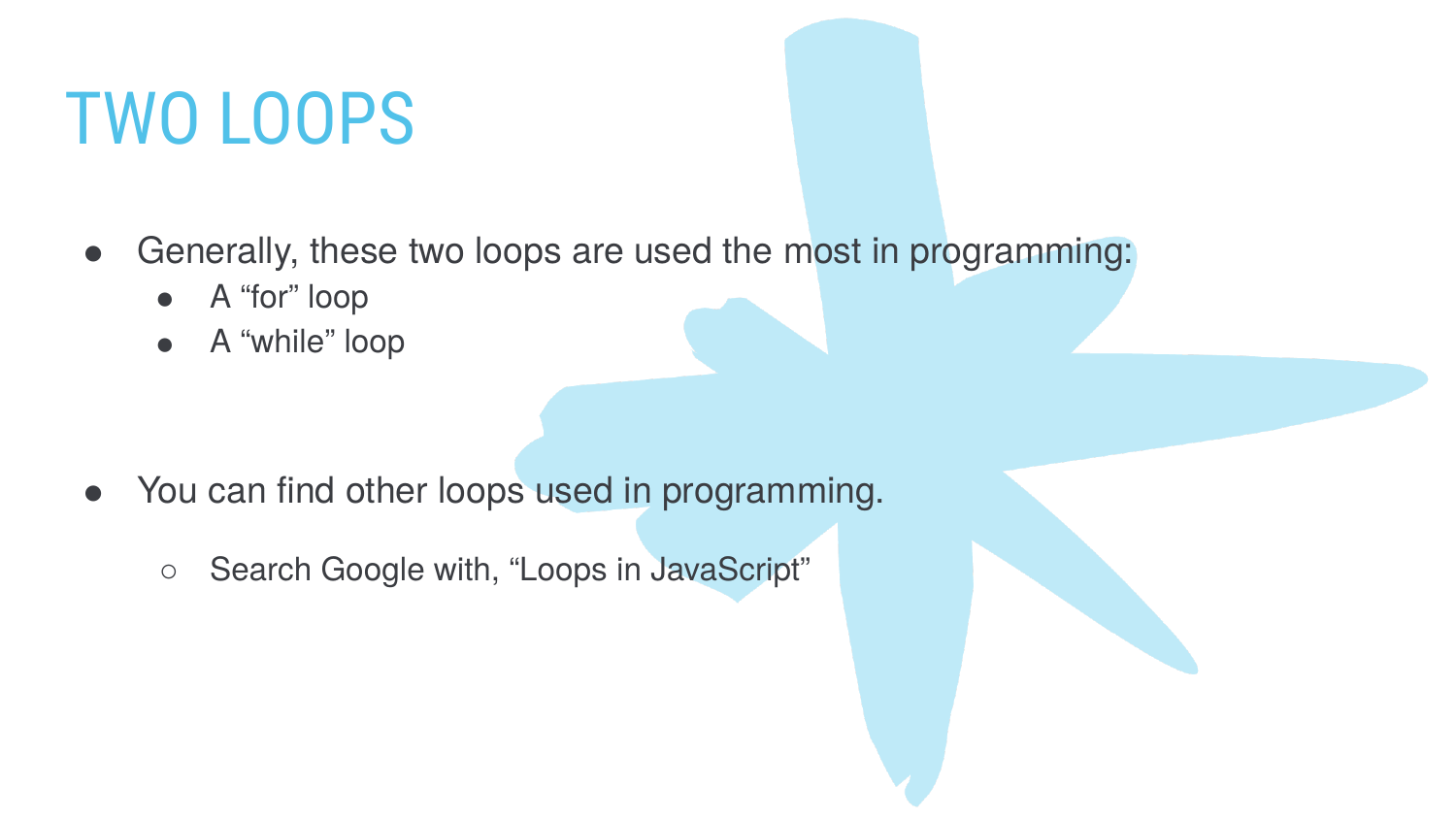

# TWO LOOPS

Generally, these two loops are used the most in programming:
A “for” loop
A “while” loop

You can find other loops used in programming.
Search Google with, “Loops in JavaScript”